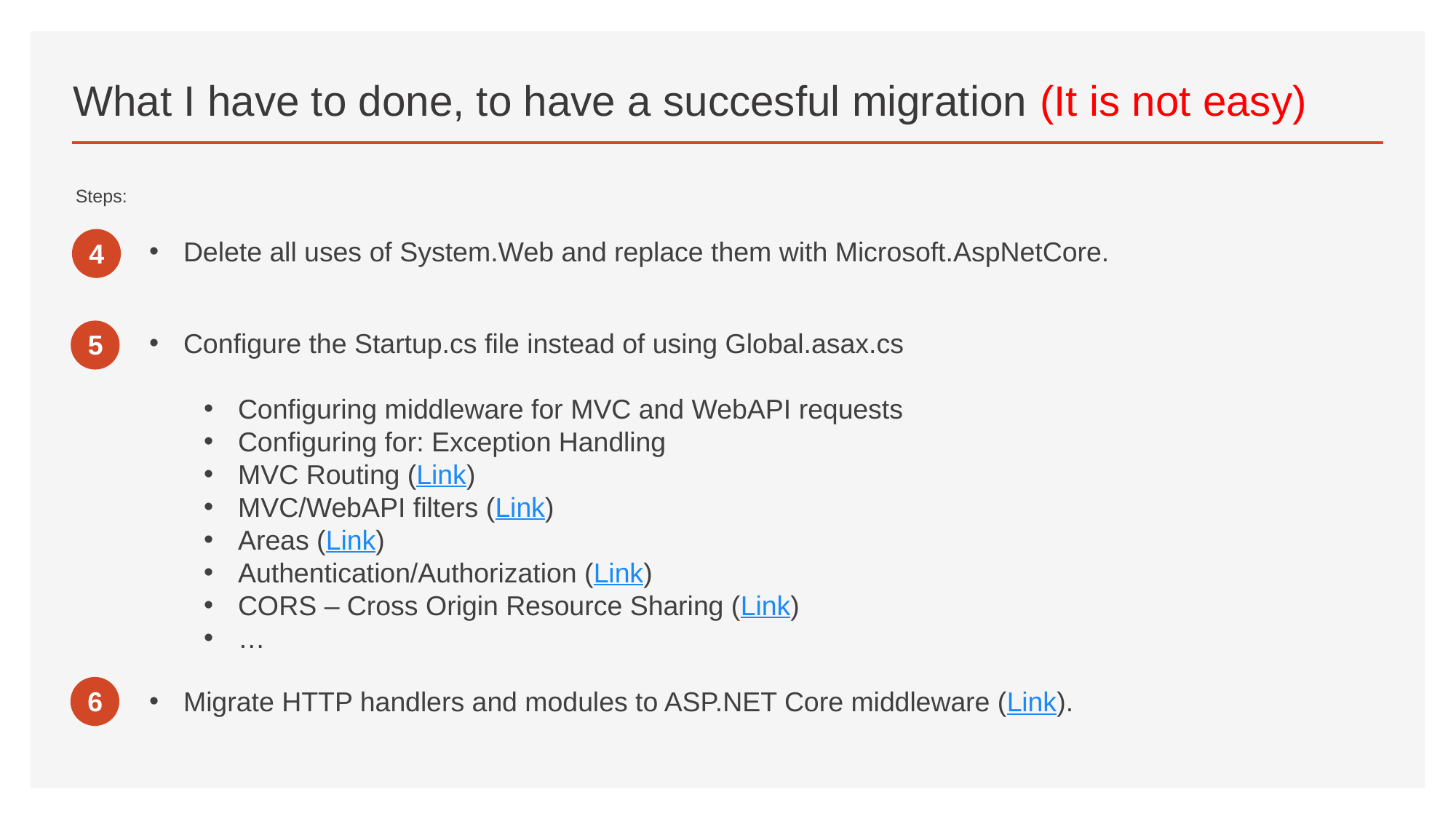

# What I have to done, to have a succesful migration (It is not easy)
Steps:

4
Delete all uses of System.Web and replace them with Microsoft.AspNetCore.

5
Configure the Startup.cs file instead of using Global.asax.cs

Configuring middleware for MVC and WebAPI requests
Configuring for: Exception Handling
MVC Routing (Link)
MVC/WebAPI filters (Link)
Areas (Link)
Authentication/Authorization (Link)
CORS – Cross Origin Resource Sharing (Link)
…

6
Migrate HTTP handlers and modules to ASP.NET Core middleware (Link).